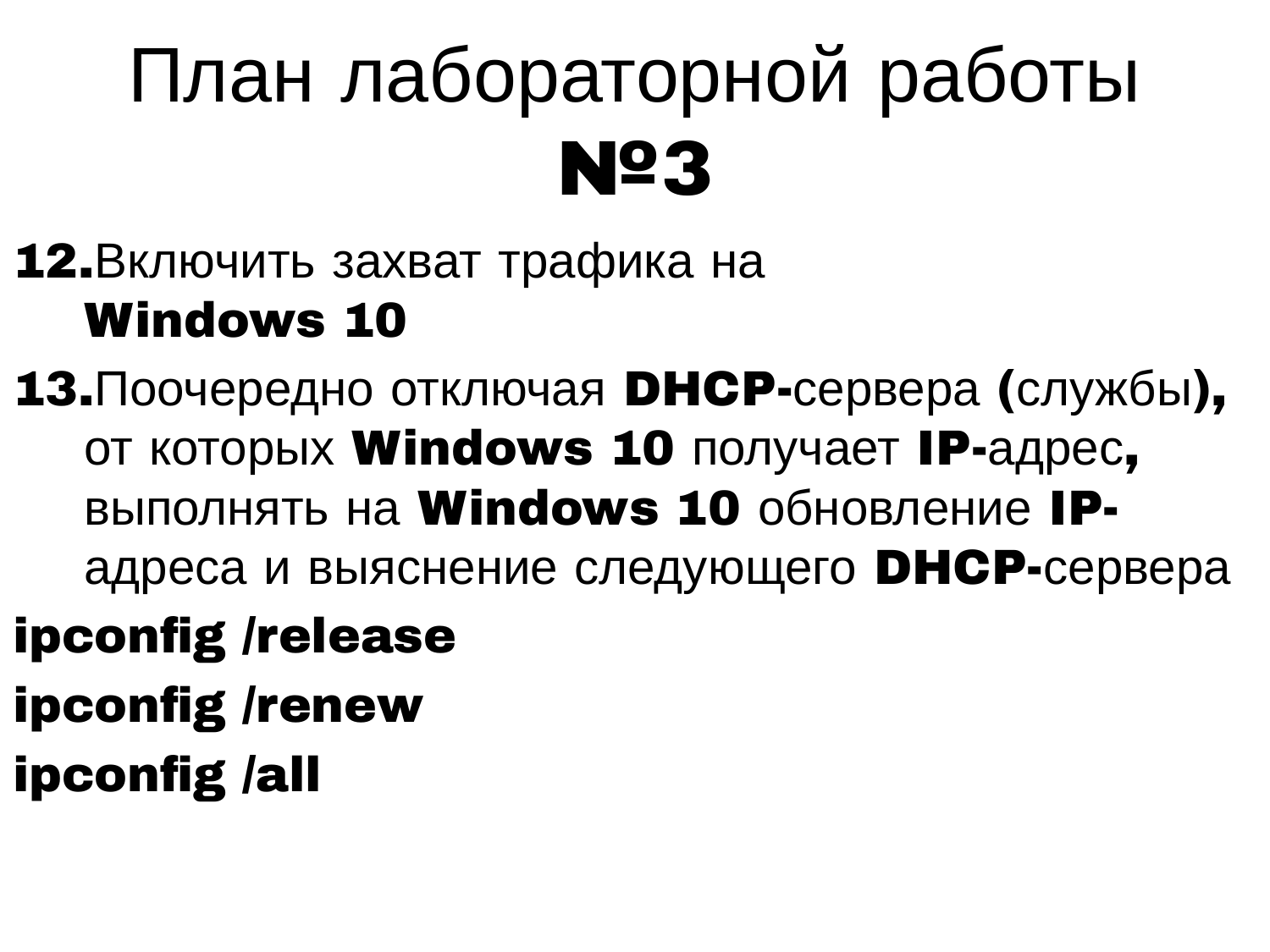

# План лабораторной работы №3
Включить захват трафика на
Windows 10
Поочередно отключая DHCP-сервера (службы), от которых Windows 10 получает IP-адрес, выполнять на Windows 10 обновление IP-адреса и выяснение следующего DHCP-сервера
ipconfig /release
ipconfig /renew
ipconfig /all